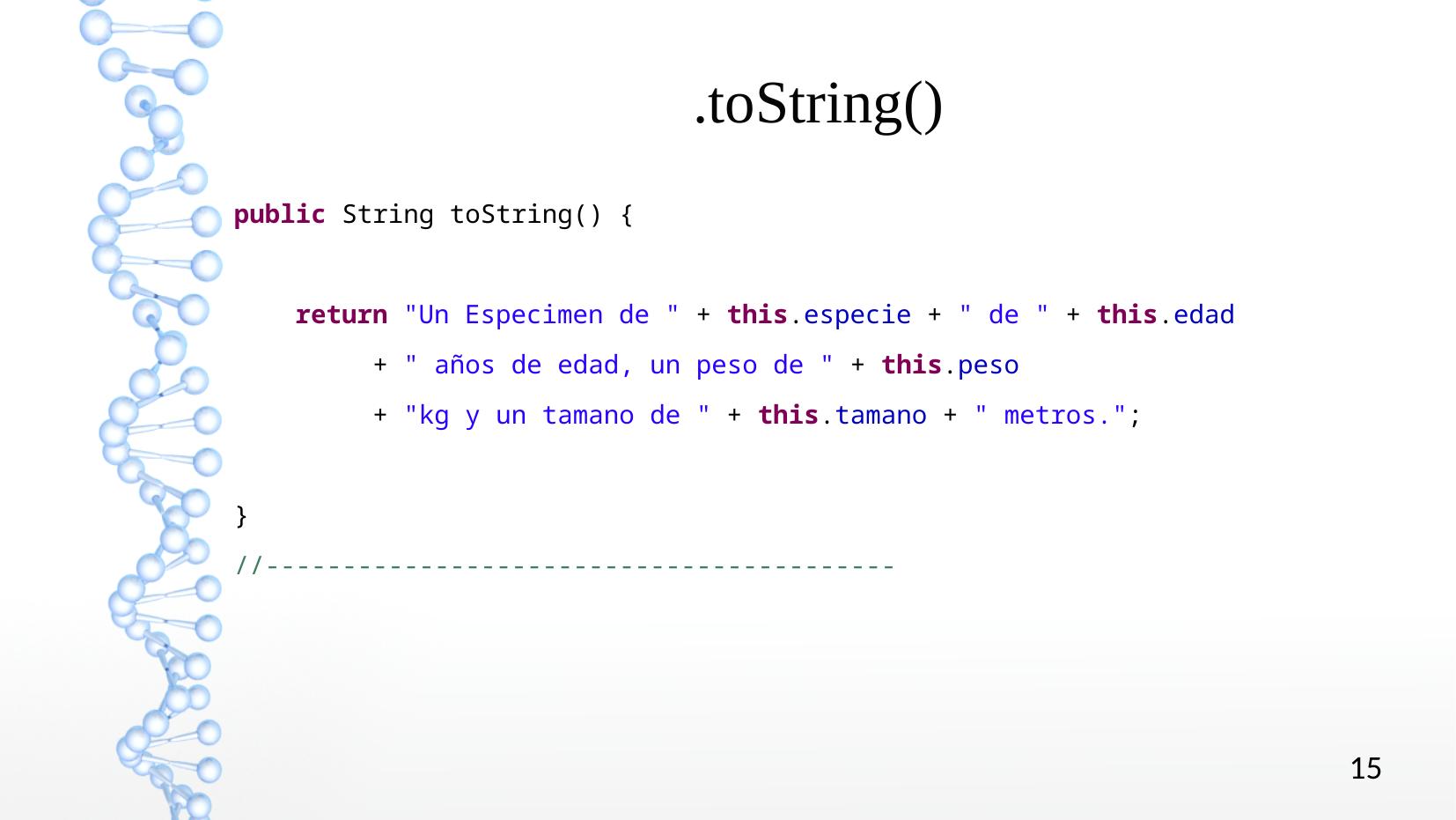

.toString()
public String toString() {

    return "Un Especimen de " + this.especie + " de " + this.edad
         + " años de edad, un peso de " + this.peso
         + "kg y un tamano de " + this.tamano + " metros.";

}
//-----------------------------------------
15